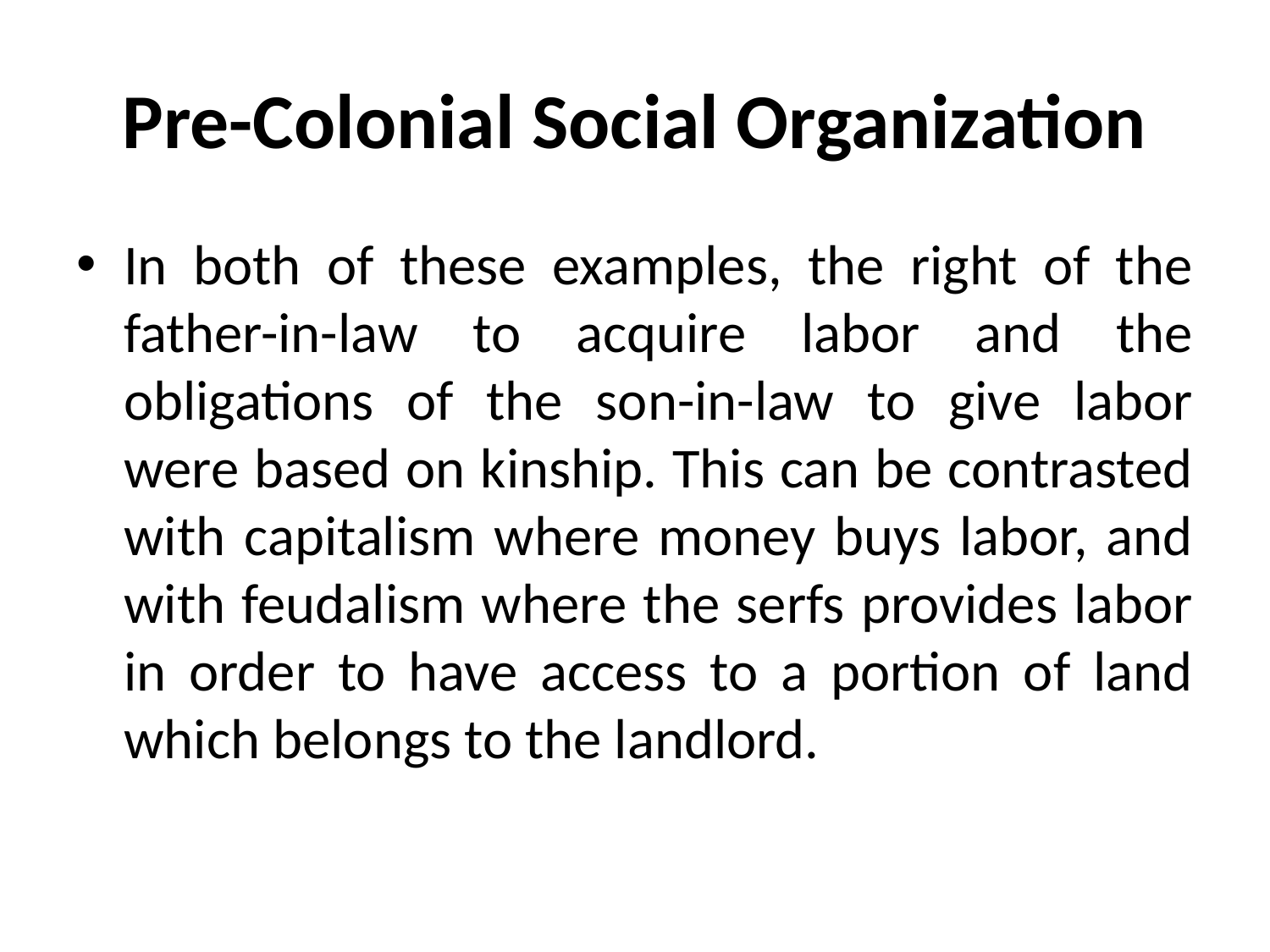

# Pre-Colonial Social Organization
In both of these examples, the right of the father-in-law to acquire labor and the obligations of the son-in-law to give labor were based on kinship. This can be contrasted with capitalism where money buys labor, and with feudalism where the serfs provides labor in order to have access to a portion of land which belongs to the landlord.